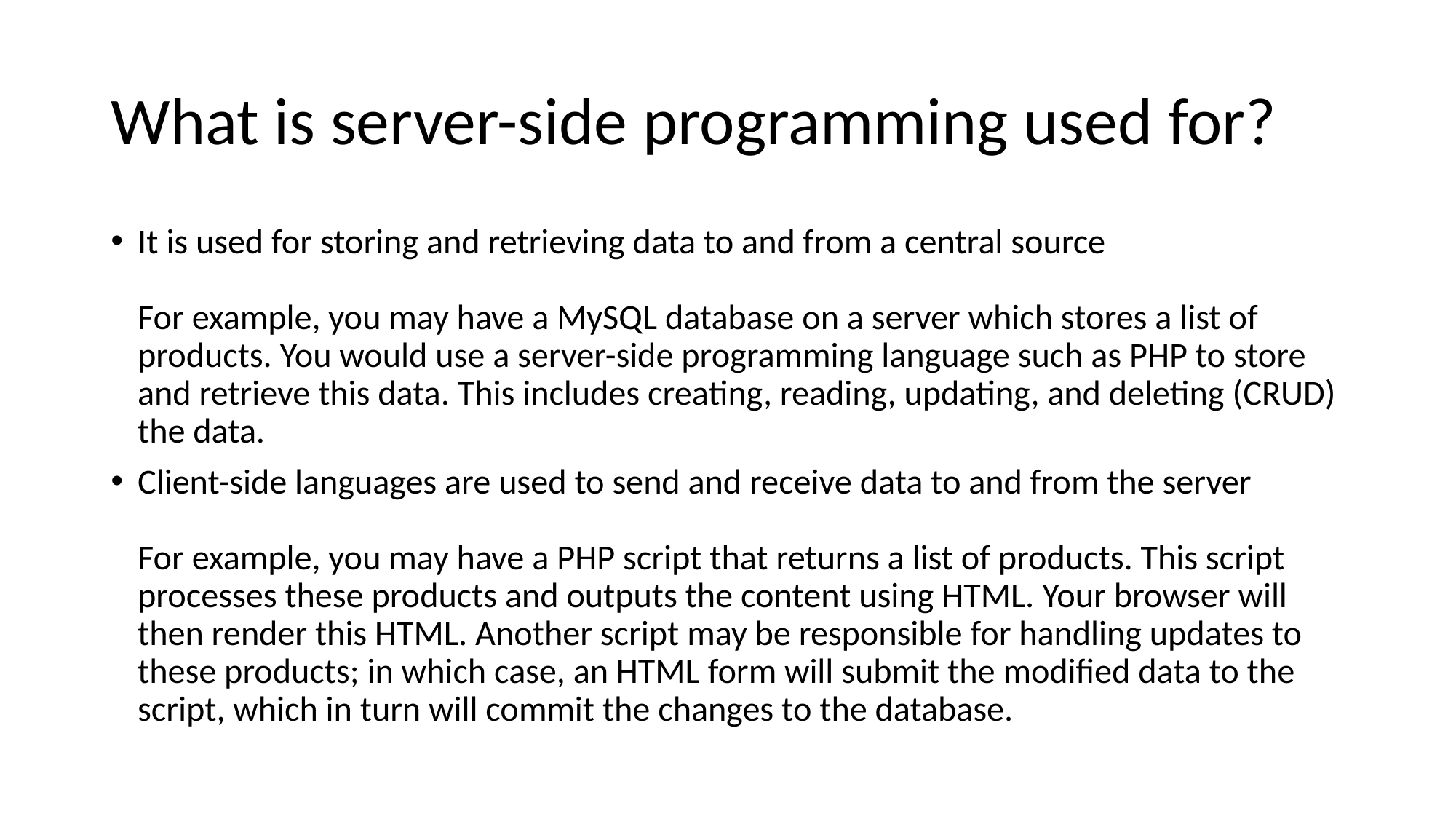

# What is server-side programming used for?
It is used for storing and retrieving data to and from a central source
For example, you may have a MySQL database on a server which stores a list of products. You would use a server-side programming language such as PHP to store and retrieve this data. This includes creating, reading, updating, and deleting (CRUD) the data.
Client-side languages are used to send and receive data to and from the server
For example, you may have a PHP script that returns a list of products. This script processes these products and outputs the content using HTML. Your browser will then render this HTML. Another script may be responsible for handling updates to these products; in which case, an HTML form will submit the modified data to the script, which in turn will commit the changes to the database.